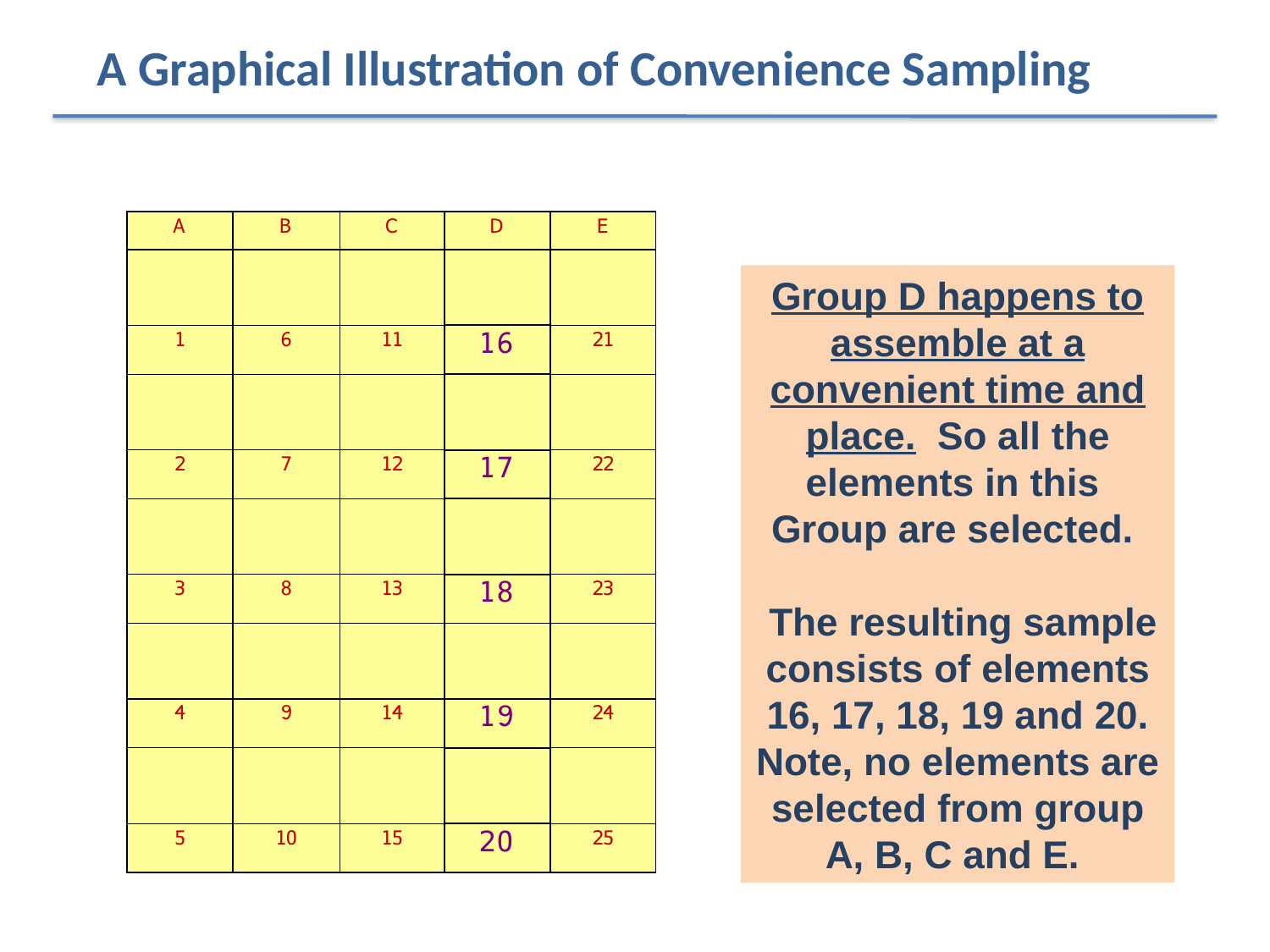

# A Graphical Illustration of Convenience Sampling
| A | B | C | D | E |
| --- | --- | --- | --- | --- |
|  |  |  |  |  |
| 1 | 6 | 11 | 16 | 21 |
|  |  |  |  |  |
| 2 | 7 | 12 | 17 | 22 |
|  |  |  |  |  |
| 3 | 8 | 13 | 18 | 23 |
|  |  |  |  |  |
| 4 | 9 | 14 | 19 | 24 |
|  |  |  |  |  |
| 5 | 10 | 15 | 20 | 25 |
Group D happens to assemble at a convenient time and place.  So all the elements in this  Group are selected.

 The resulting sample consists of elements 16, 17, 18, 19 and 20. Note, no elements are selected from group A, B, C and E.